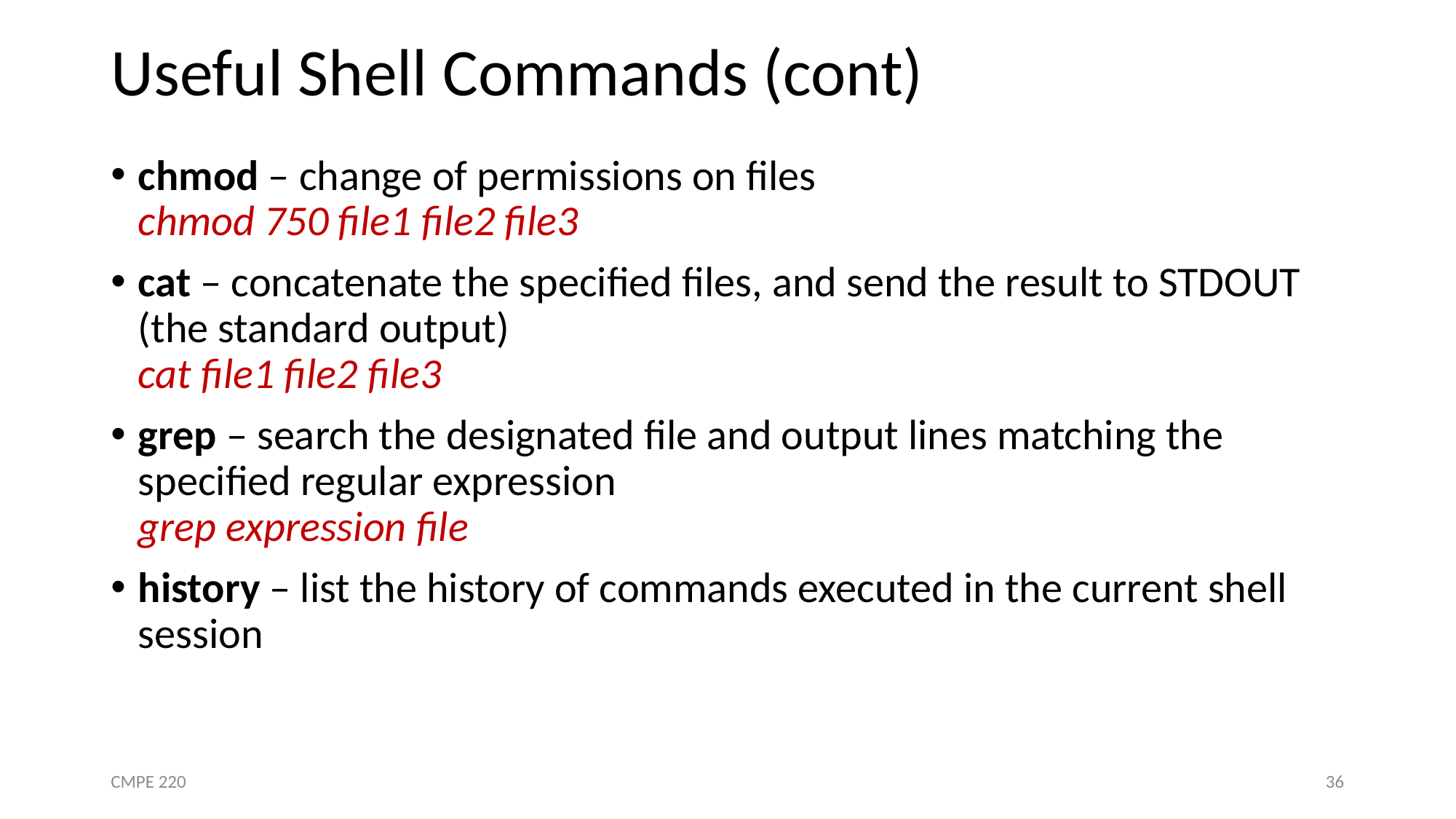

# Useful Shell Commands (cont)
chmod – change of permissions on files
chmod 750 file1 file2 file3
cat – concatenate the specified files, and send the result to STDOUT (the standard output)
cat file1 file2 file3
grep – search the designated file and output lines matching the specified regular expression
grep expression file
history – list the history of commands executed in the current shell session
CMPE 220
36